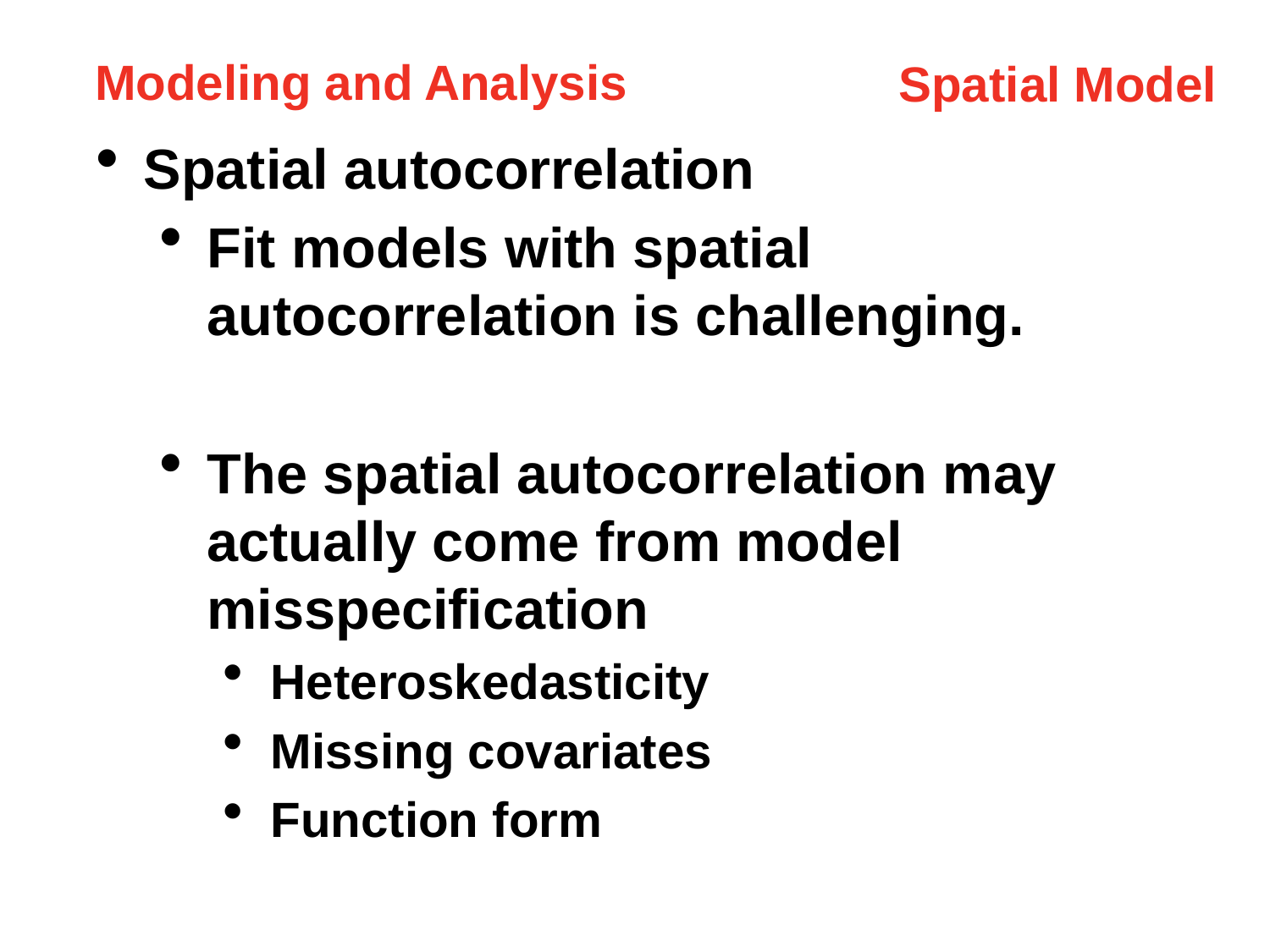

Modeling and Analysis
Spatial Model
Spatial autocorrelation
Fit models with spatial autocorrelation is challenging.

The spatial autocorrelation may actually come from model misspecification
Heteroskedasticity
Missing covariates
Function form